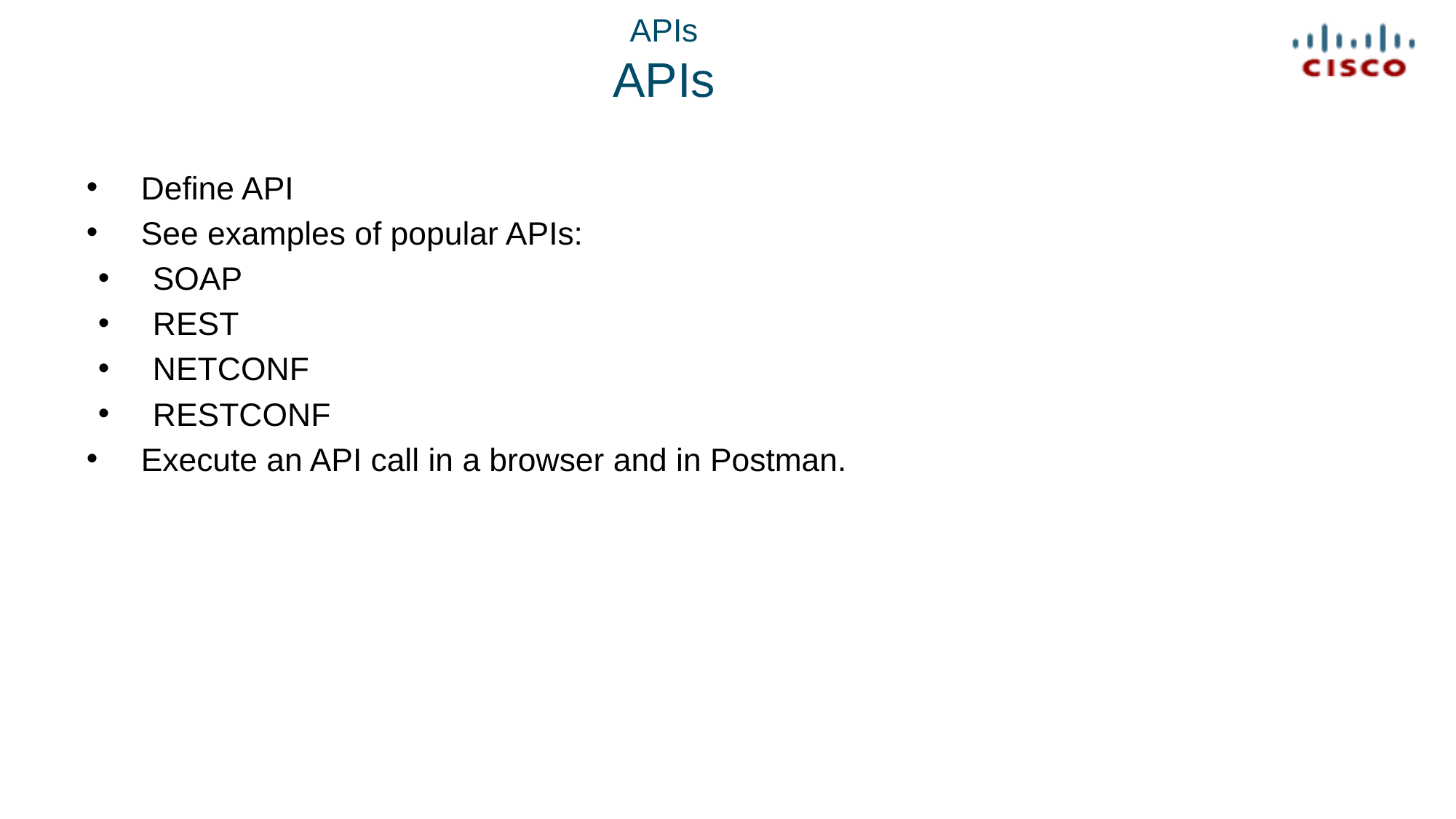

# APIs APIs

Define API
See examples of popular APIs:
SOAP
REST
NETCONF
RESTCONF
Execute an API call in a browser and in Postman.